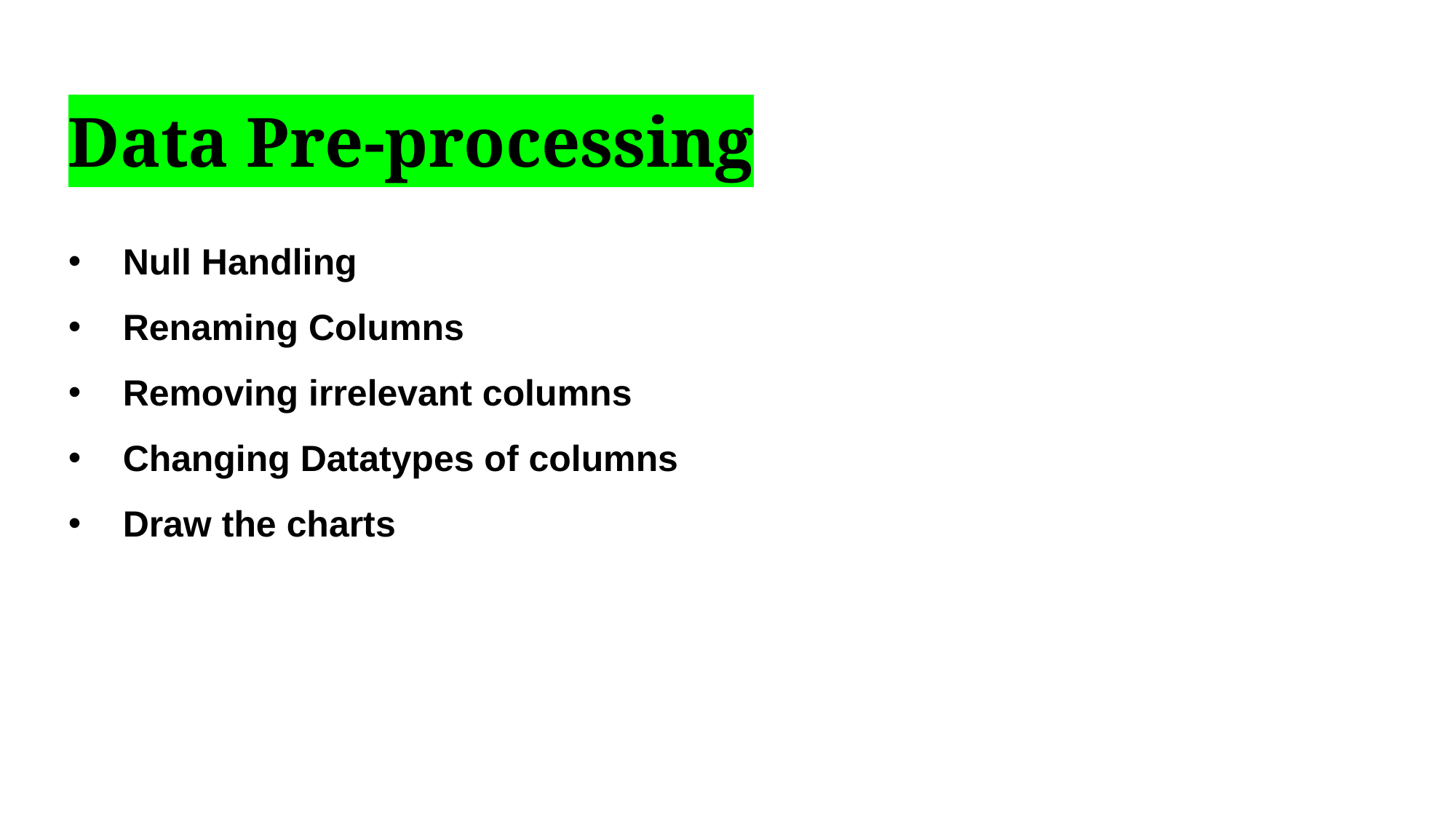

# Data Pre-processing
Null Handling
Renaming Columns
Removing irrelevant columns
Changing Datatypes of columns
Draw the charts